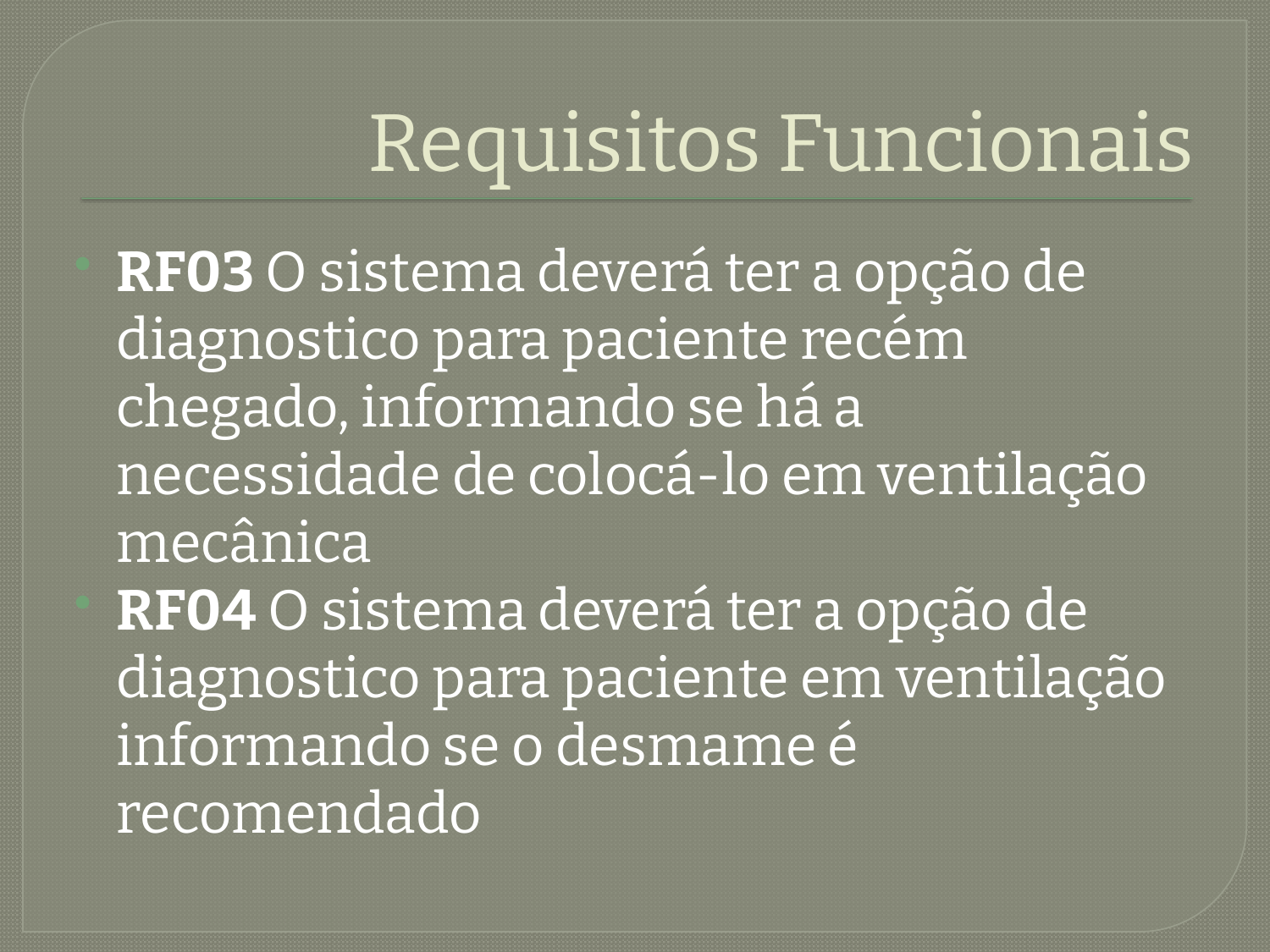

# Requisitos Funcionais
RF03 O sistema deverá ter a opção de diagnostico para paciente recém chegado, informando se há a necessidade de colocá-lo em ventilação mecânica
RF04 O sistema deverá ter a opção de diagnostico para paciente em ventilação informando se o desmame é recomendado